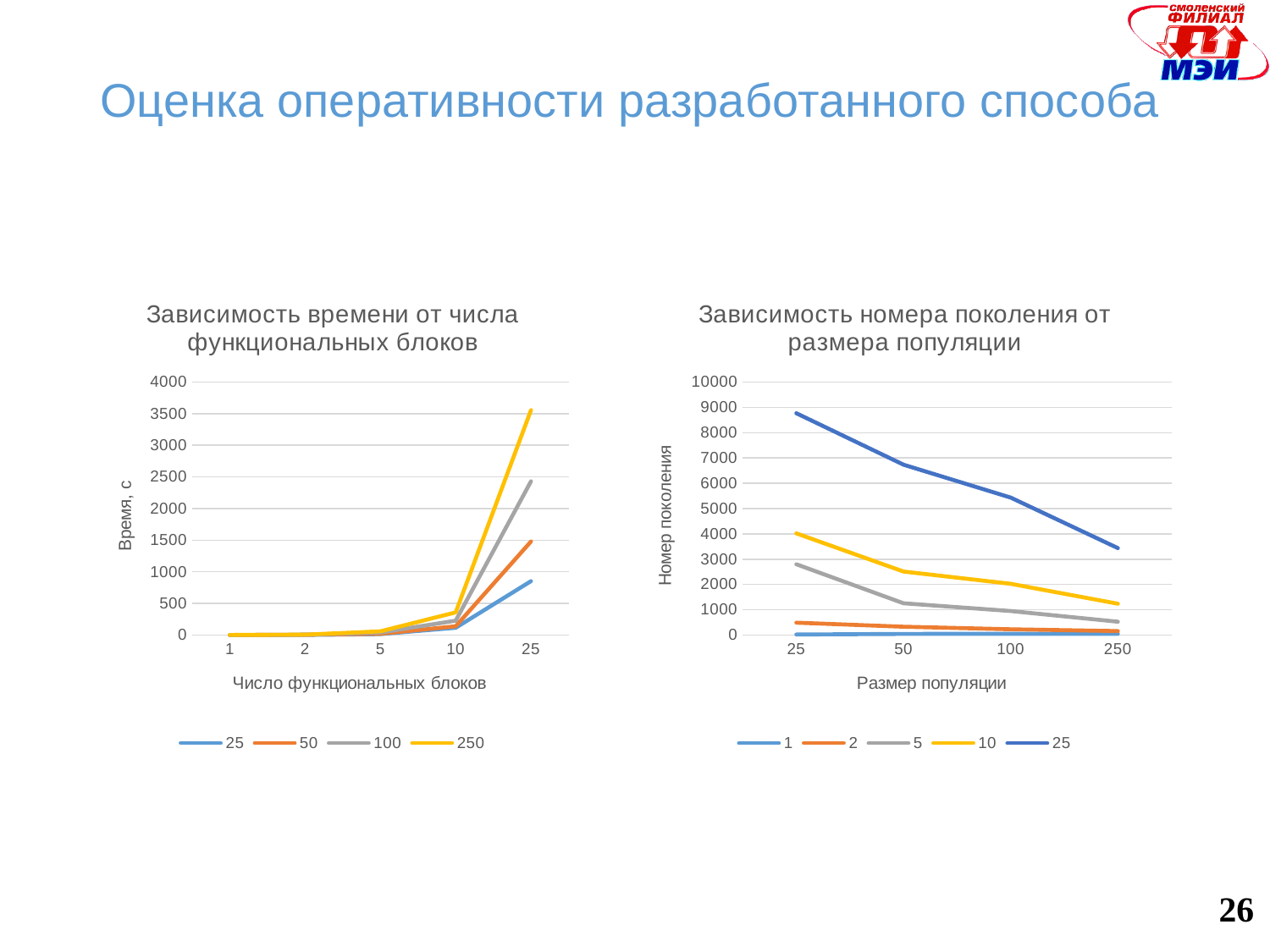

# Оценка оперативности разработанного способа

### Chart: Зависимость времени от числа функциональных блоков

| Category | 25 | 50 | 100 | 250 |
|---|---|---|---|---|
| 1 | 0.0 | 0.0 | 0.0 | 1.0 |
| 2 | 2.0 | 5.0 | 5.0 | 6.0 |
| 5 | 15.0 | 20.0 | 40.0 | 59.0 |
| 10 | 115.0 | 139.0 | 227.0 | 358.0 |
| 25 | 852.0 | 1479.0 | 2431.0 | 3556.0 |

### Chart: Зависимость номера поколения от размера популяции

| Category | 1 | 2 | 5 | 10 | 25 |
|---|---|---|---|---|---|
| 25 | 21.0 | 489.0 | 2798.0 | 4018.0 | 8769.0 |
| 50 | 45.0 | 329.0 | 1256.0 | 2510.0 | 6735.0 |
| 100 | 51.0 | 229.0 | 949.0 | 2025.0 | 5434.0 |
| 250 | 48.0 | 157.0 | 526.0 | 1238.0 | 3436.0 |
26